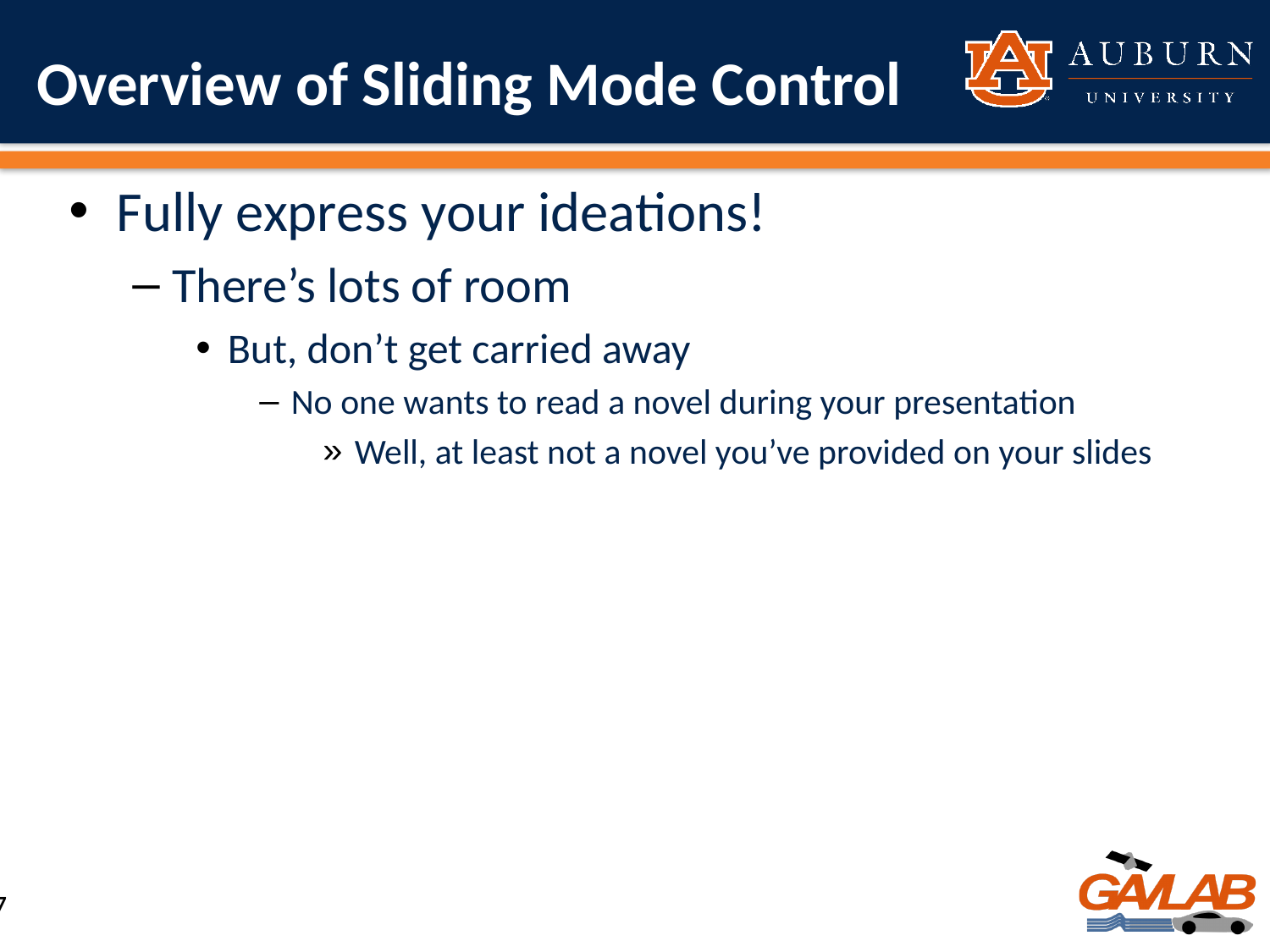

# Overview of Sliding Mode Control
Fully express your ideations!
There’s lots of room
But, don’t get carried away
No one wants to read a novel during your presentation
Well, at least not a novel you’ve provided on your slides
7